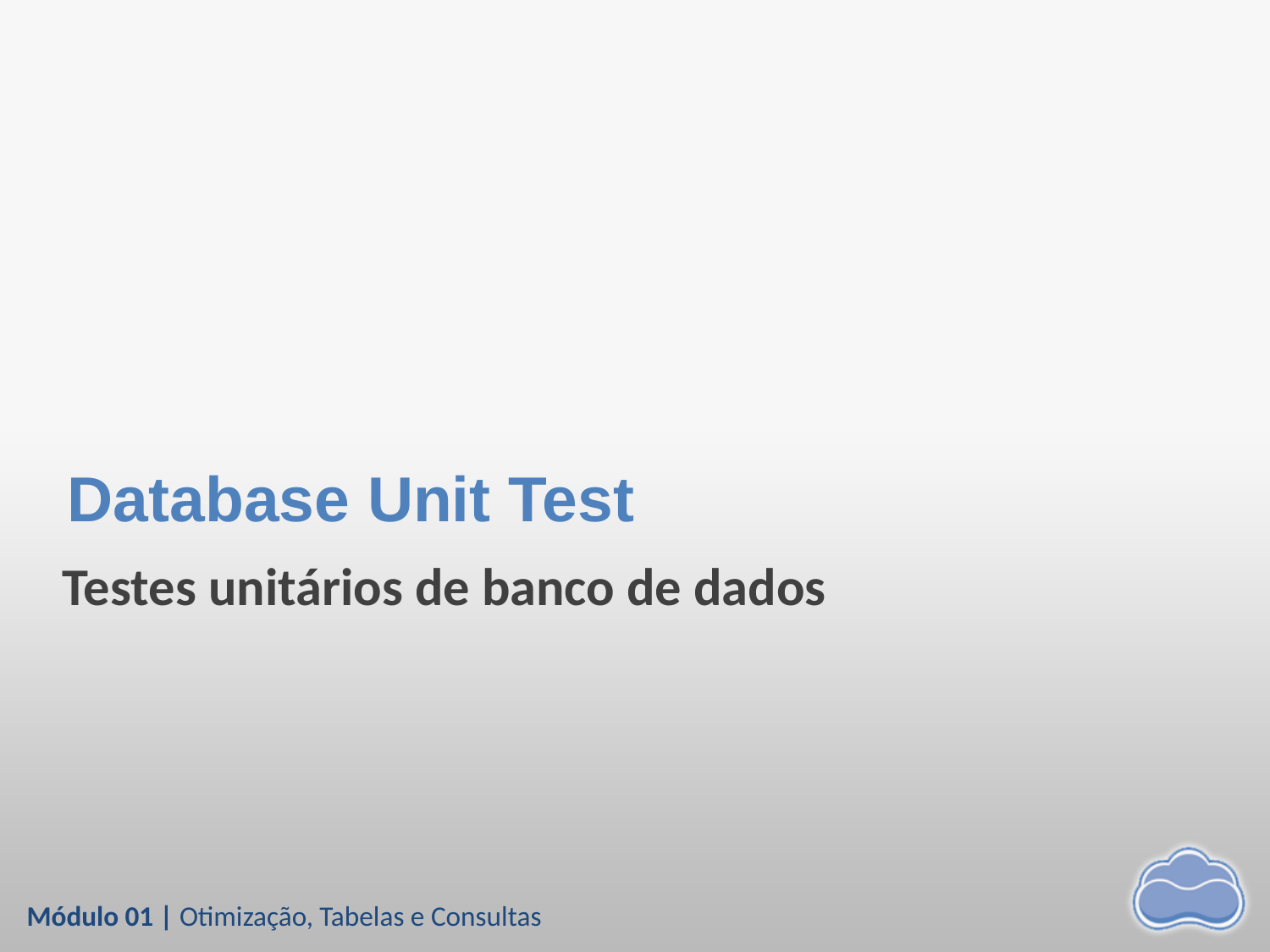

# Database Unit Test
Testes unitários de banco de dados